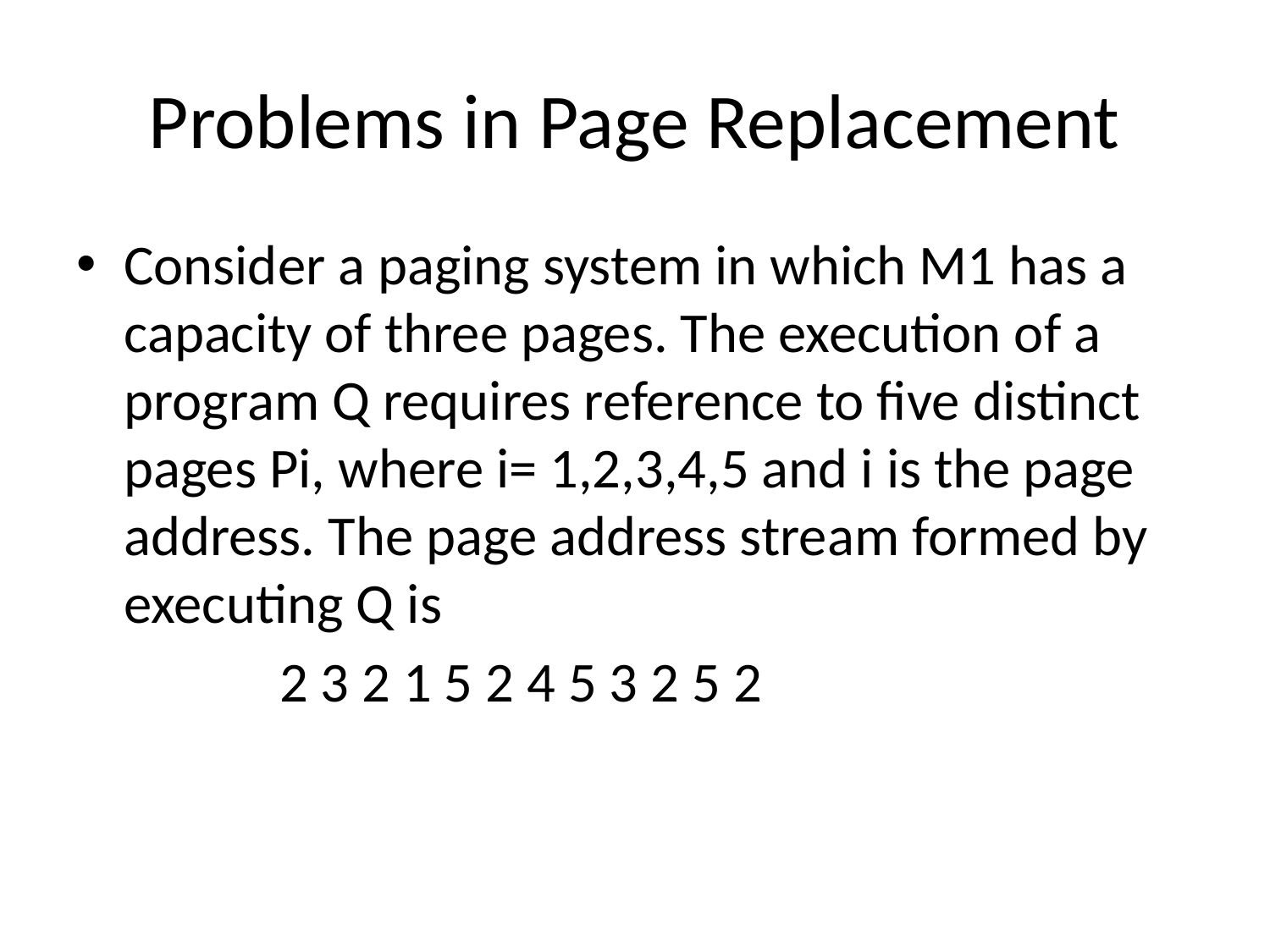

# Problems in Page Replacement
Consider a paging system in which M1 has a capacity of three pages. The execution of a program Q requires reference to five distinct pages Pi, where i= 1,2,3,4,5 and i is the page address. The page address stream formed by executing Q is
                2 3 2 1 5 2 4 5 3 2 5 2